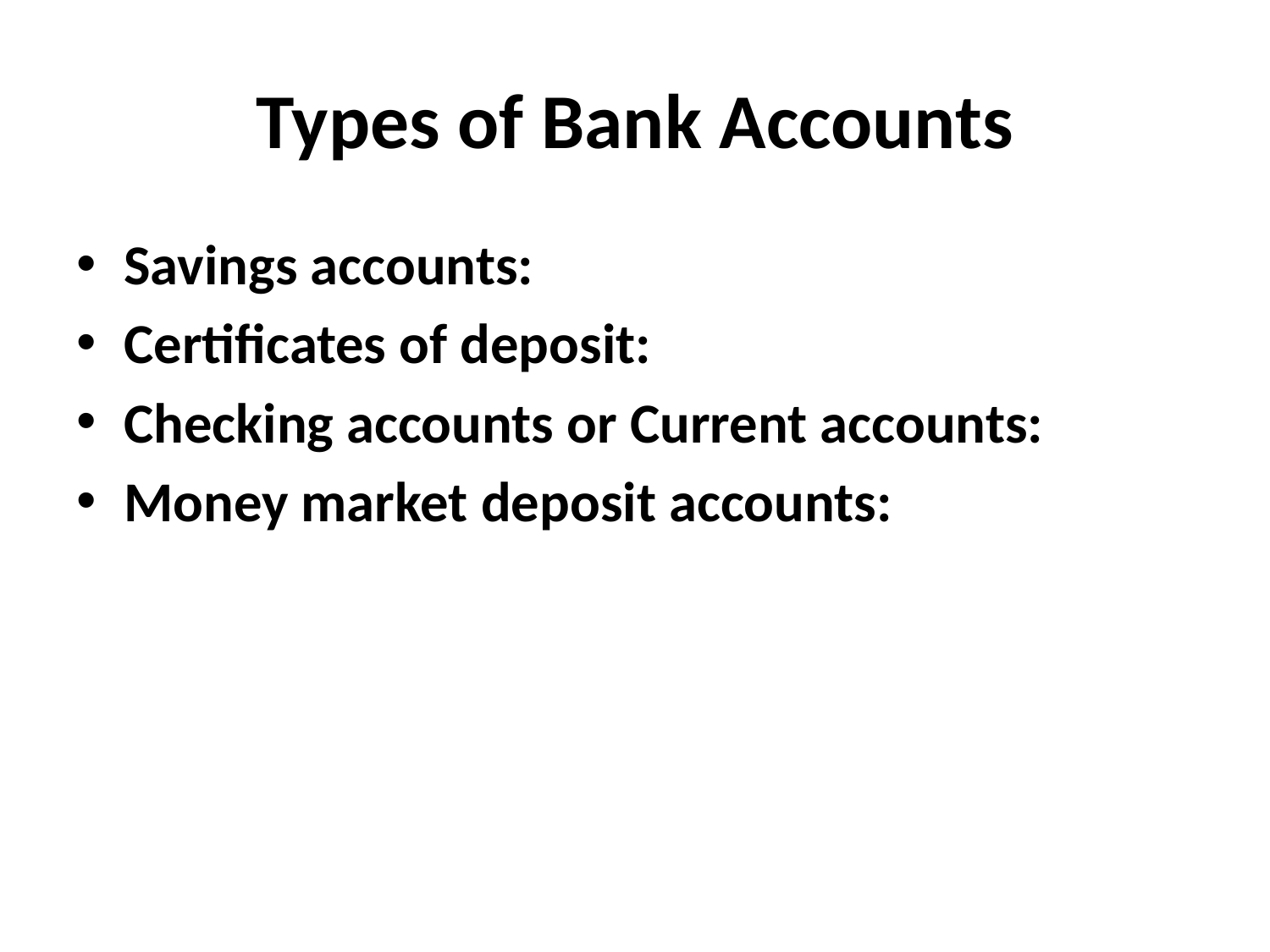

# Types of Bank Accounts
Savings accounts:
Certificates of deposit:
Checking accounts or Current accounts:
Money market deposit accounts: